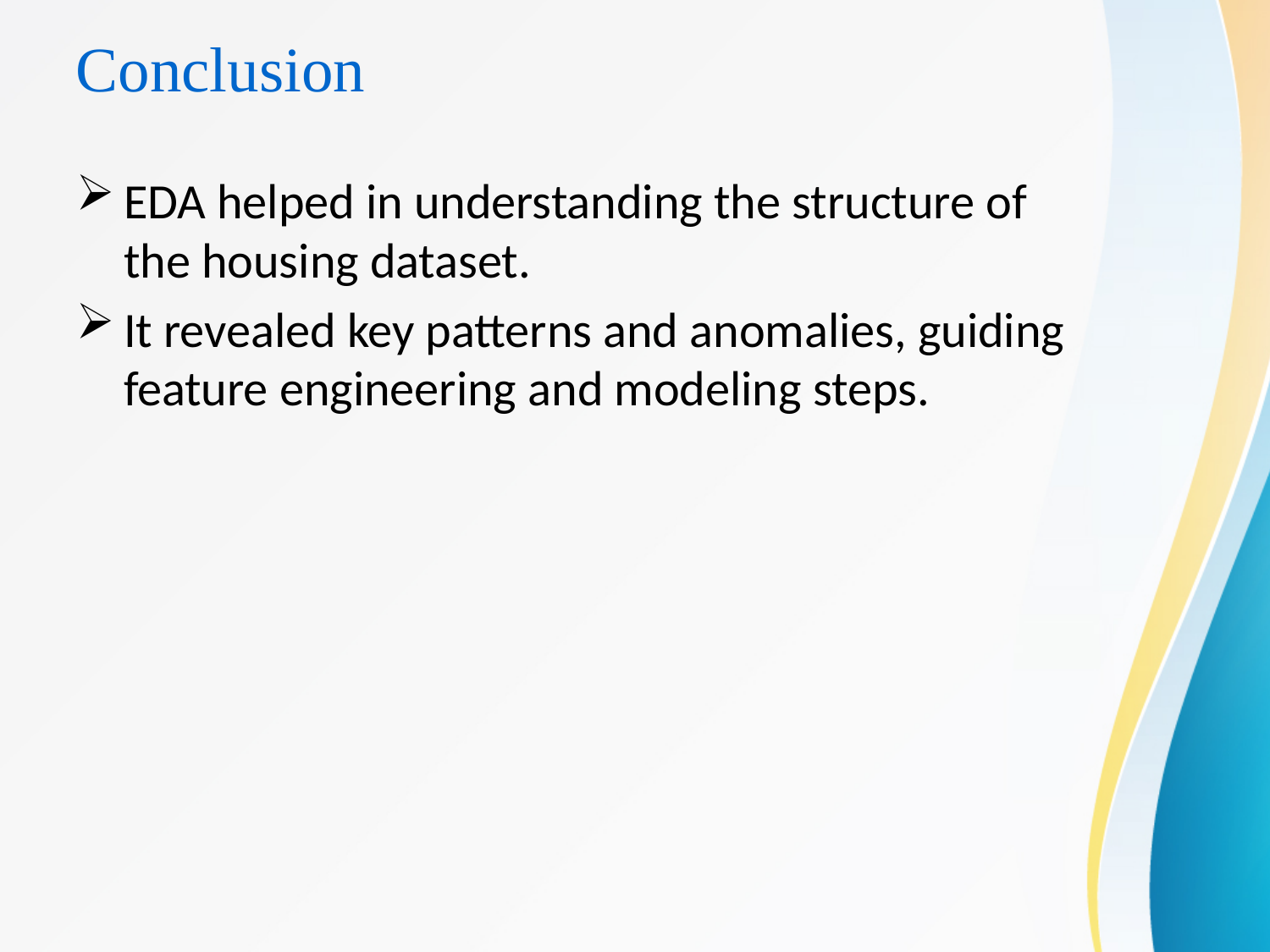

# Conclusion
EDA helped in understanding the structure of the housing dataset.
It revealed key patterns and anomalies, guiding feature engineering and modeling steps.